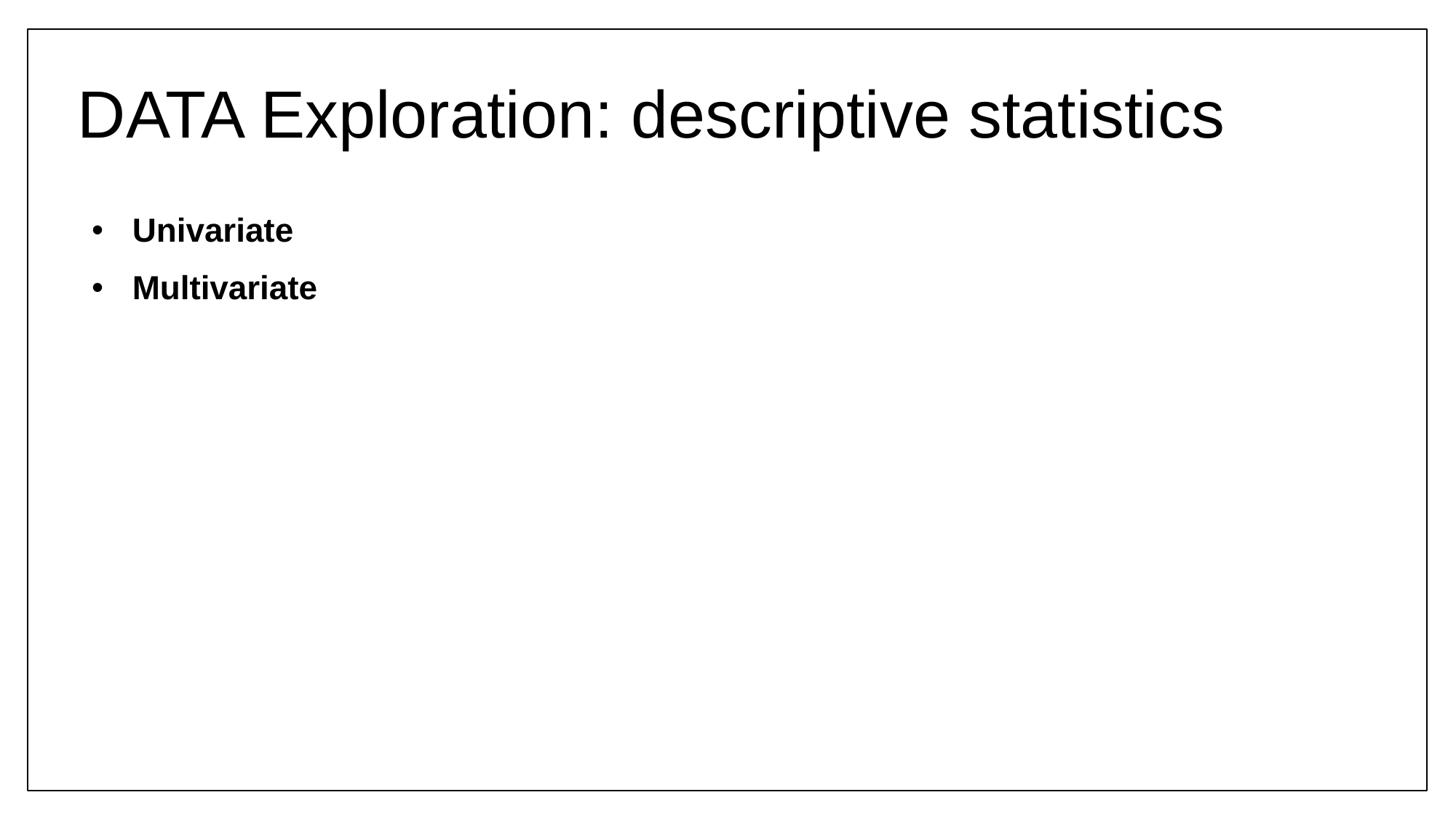

# DATA Exploration: descriptive statistics
Univariate
Multivariate